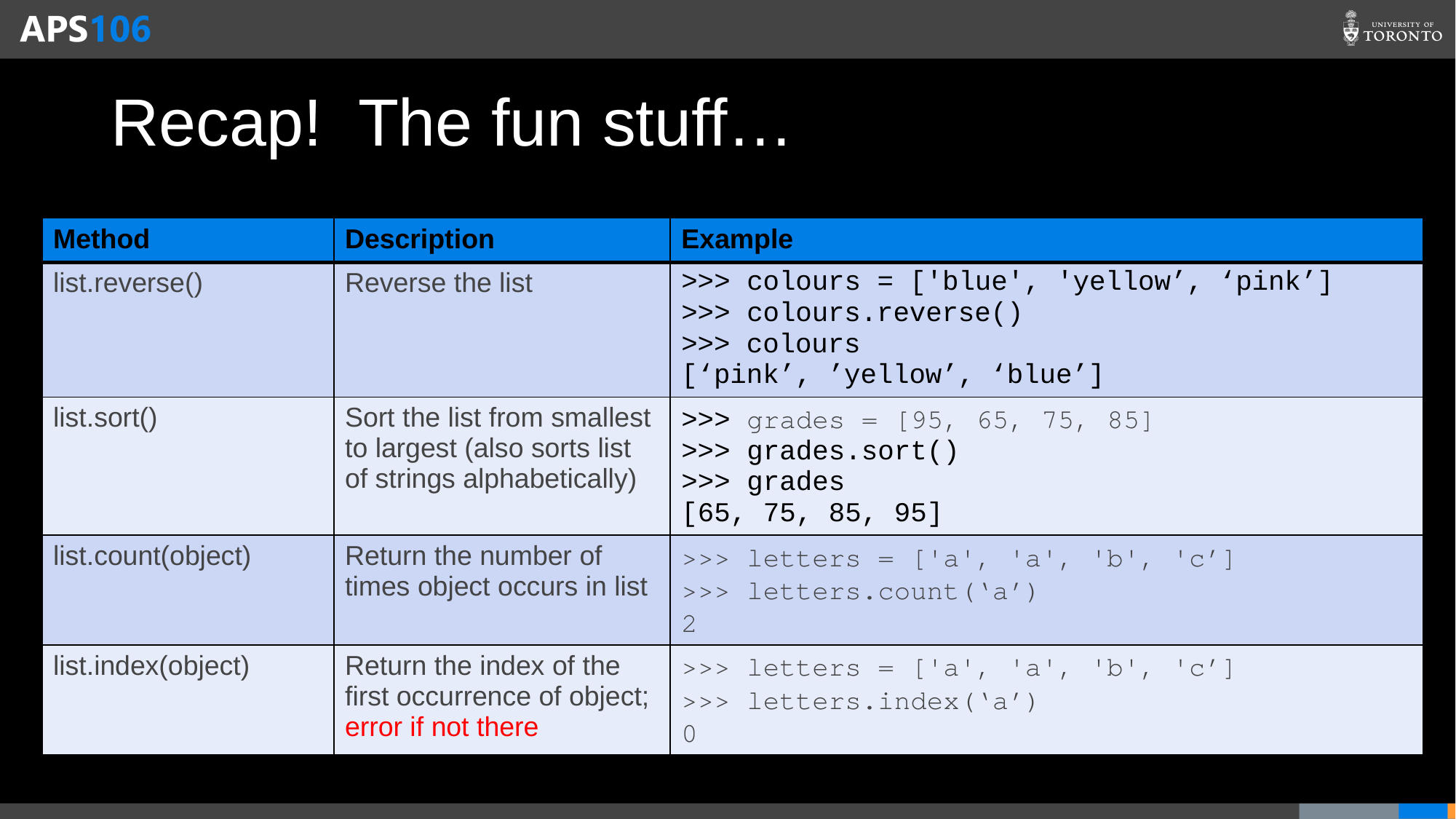

# Recap!  The fun stuff…
| Method | Description | Example |
| --- | --- | --- |
| list.reverse() | Reverse the list | >>> colours = ['blue', 'yellow’, ‘pink’] >>> colours.reverse() >>> colours [‘pink’, ’yellow’, ‘blue’] |
| list.sort() | Sort the list from smallest to largest (also sorts list of strings alphabetically) | >>> grades = [95, 65, 75, 85] >>> grades.sort() >>> grades [65, 75, 85, 95] |
| list.count(object) | Return the number of times object occurs in list | >>> letters = ['a', 'a', 'b', 'c’] >>> letters.count(‘a’) 2 |
| list.index(object) | Return the index of the first occurrence of object; error if not there | >>> letters = ['a', 'a', 'b', 'c’] >>> letters.index(‘a’) 0 |